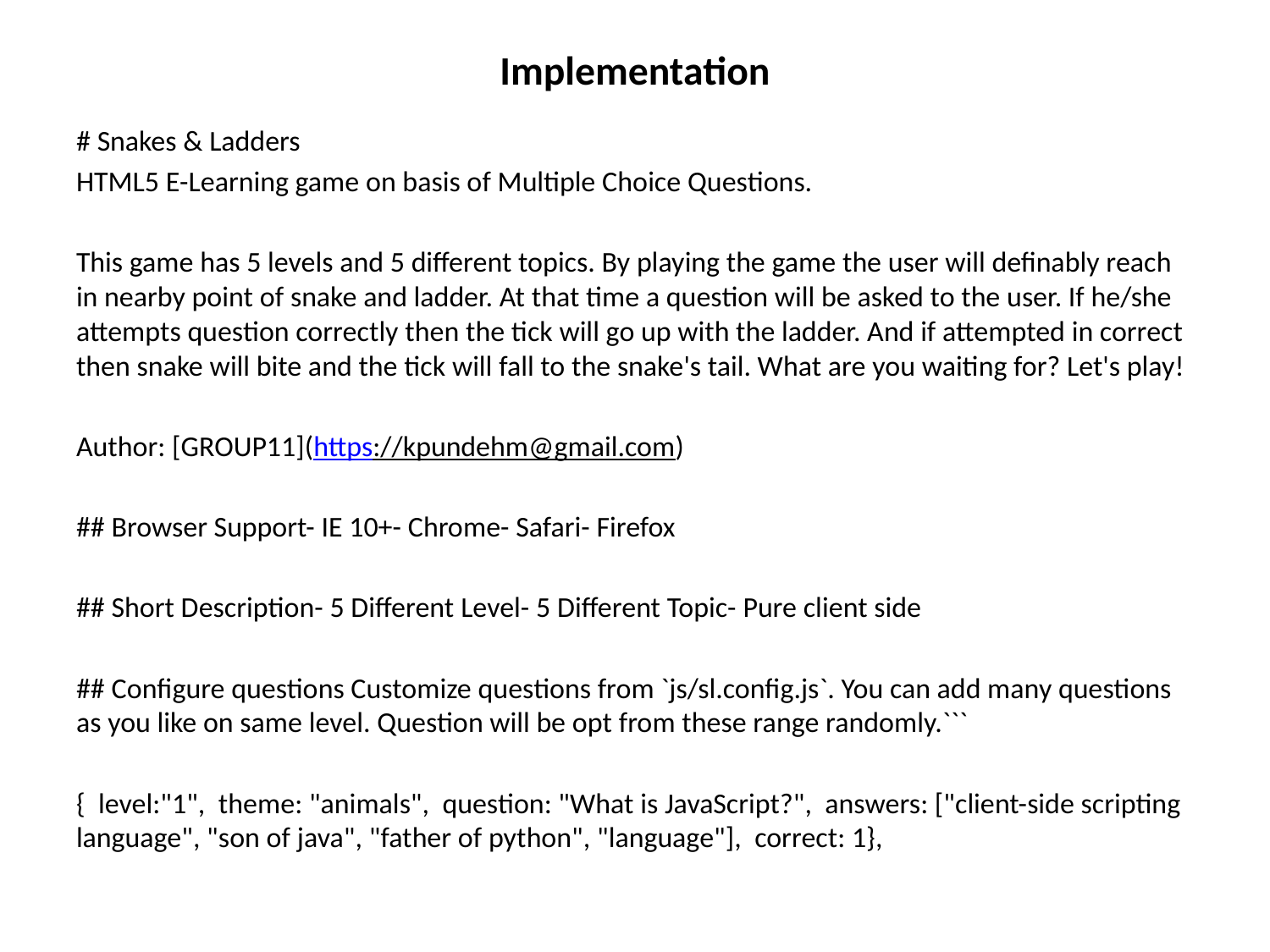

# Implementation
# Snakes & Ladders
HTML5 E-Learning game on basis of Multiple Choice Questions.

This game has 5 levels and 5 different topics. By playing the game the user will definably reach in nearby point of snake and ladder. At that time a question will be asked to the user. If he/she attempts question correctly then the tick will go up with the ladder. And if attempted in correct then snake will bite and the tick will fall to the snake's tail. What are you waiting for? Let's play!

Author: [GROUP11](https://kpundehm@gmail.com)

## Browser Support- IE 10+- Chrome- Safari- Firefox

## Short Description- 5 Different Level- 5 Different Topic- Pure client side

## Configure questions Customize questions from `js/sl.config.js`. You can add many questions as you like on same level. Question will be opt from these range randomly.```

{  level:"1",  theme: "animals",  question: "What is JavaScript?",  answers: ["client-side scripting language", "son of java", "father of python", "language"],  correct: 1},